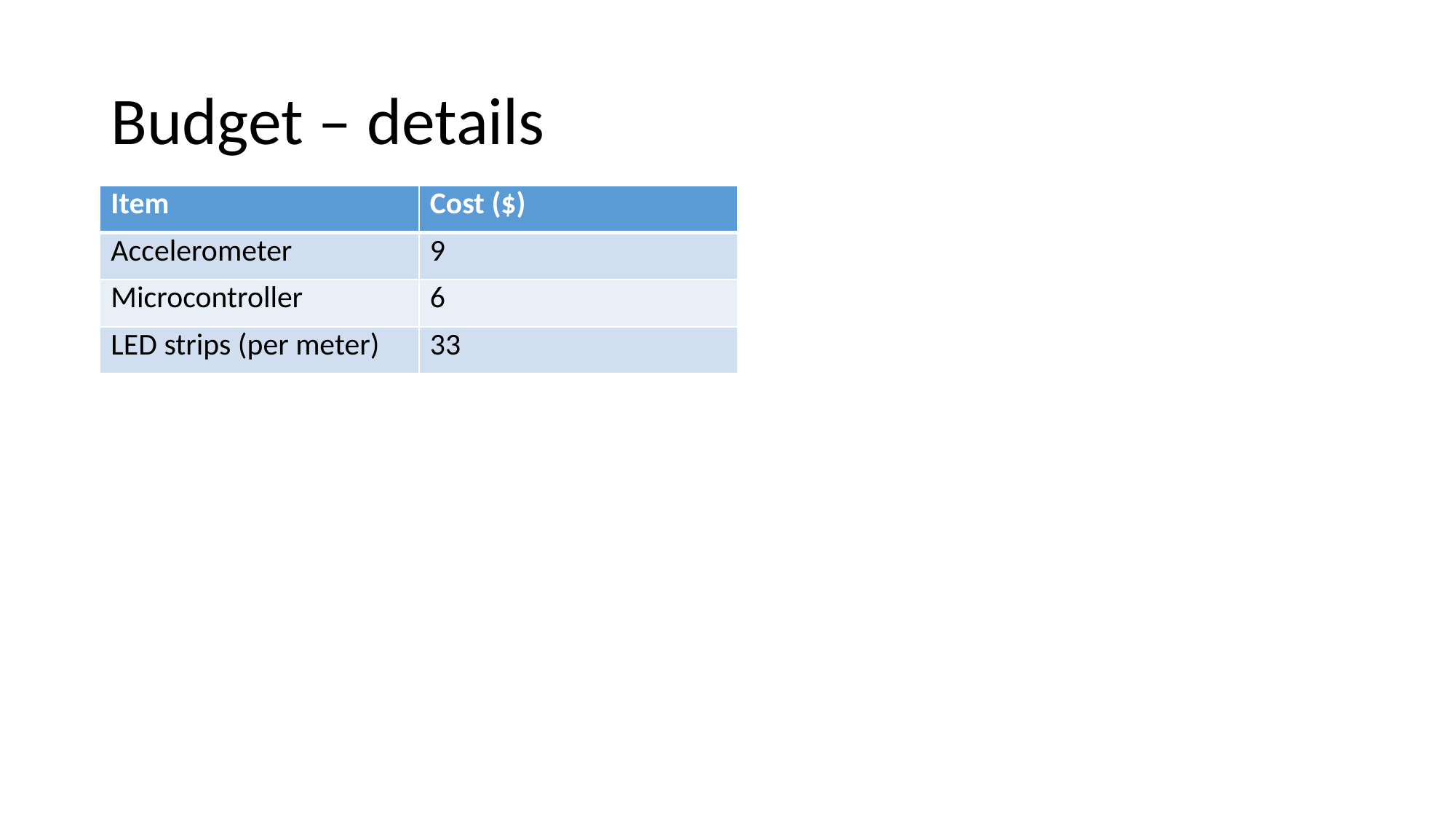

# Budget – details
| Item | Cost ($) |
| --- | --- |
| Accelerometer | 9 |
| Microcontroller | 6 |
| LED strips (per meter) | 33 |